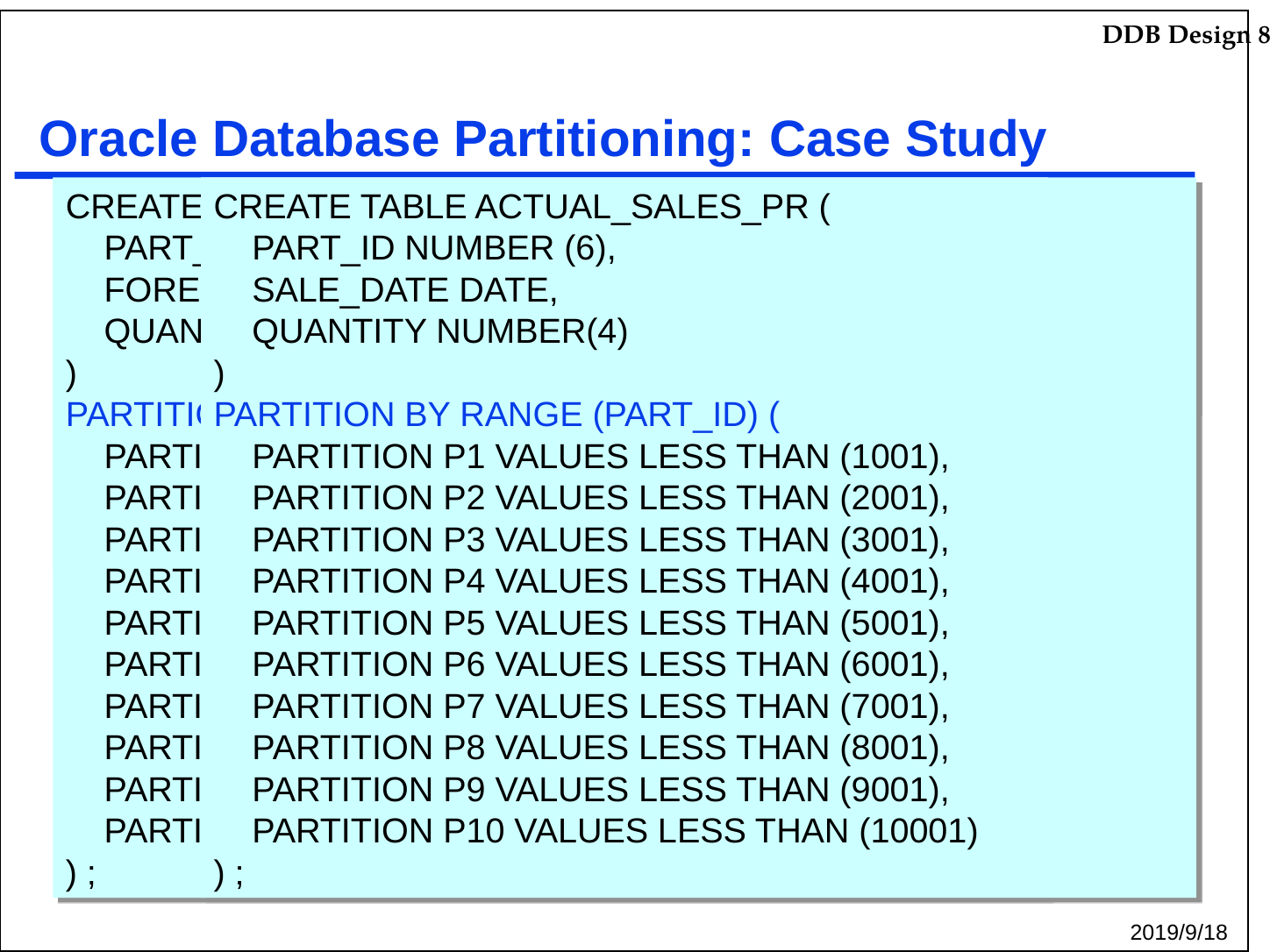

# Oracle Database Partitioning: Case Study

CREATE TABLE SALES_FORECAST_PR (
    PART_ID NUMBER (6),
    FORECAST_DATE DATE,
    QUANTITY NUMBER(4)
)
PARTITION BY RANGE (PART_ID) (
    PARTITION P1 VALUES LESS THAN (1001),
    PARTITION P2 VALUES LESS THAN (2001),
    PARTITION P3 VALUES LESS THAN (3001),
    PARTITION P4 VALUES LESS THAN (4001),
    PARTITION P5 VALUES LESS THAN (5001),
    PARTITION P6 VALUES LESS THAN (6001),
    PARTITION P7 VALUES LESS THAN (7001),
    PARTITION P8 VALUES LESS THAN (8001),
    PARTITION P9 VALUES LESS THAN (9001),
    PARTITION P10 VALUES LESS THAN (10001)
) ;

CREATE TABLE ACTUAL_SALES_PR (
    PART_ID NUMBER (6),
    SALE_DATE DATE,
    QUANTITY NUMBER(4)
)
PARTITION BY RANGE (PART_ID) (
    PARTITION P1 VALUES LESS THAN (1001),
    PARTITION P2 VALUES LESS THAN (2001),
    PARTITION P3 VALUES LESS THAN (3001),
    PARTITION P4 VALUES LESS THAN (4001),
    PARTITION P5 VALUES LESS THAN (5001),
    PARTITION P6 VALUES LESS THAN (6001),
    PARTITION P7 VALUES LESS THAN (7001),
    PARTITION P8 VALUES LESS THAN (8001),
    PARTITION P9 VALUES LESS THAN (9001),
    PARTITION P10 VALUES LESS THAN (10001)
) ;
Each table is partitioned into 10 partitions based on range of values of the column PART_ID.
 We named the partitioned tables, SALES_FORECAST_PR and ACTUAL_SALES_PR.